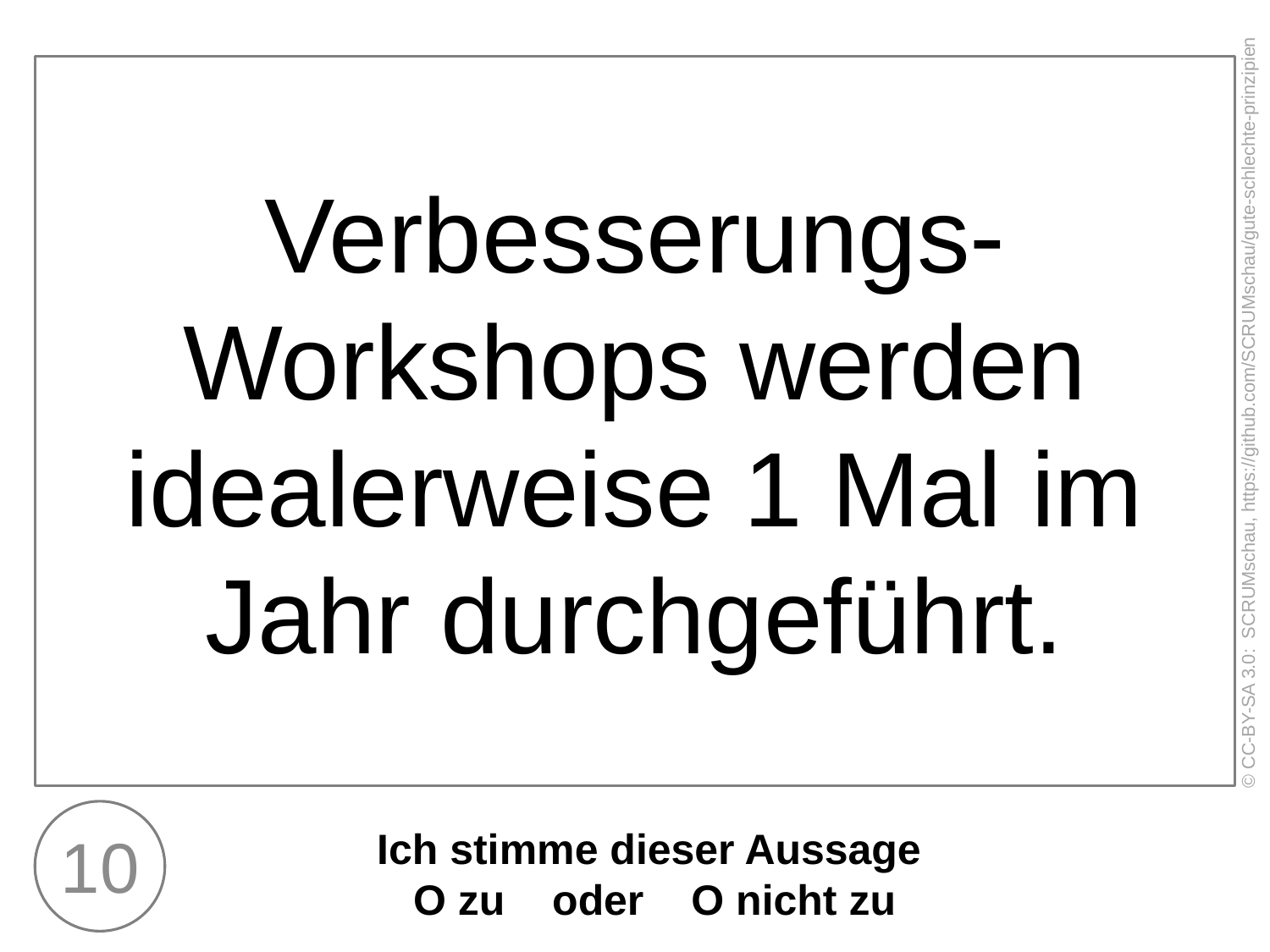

Verbesserungs-Workshops werden idealerweise 1 Mal im Jahr durchgeführt.
10